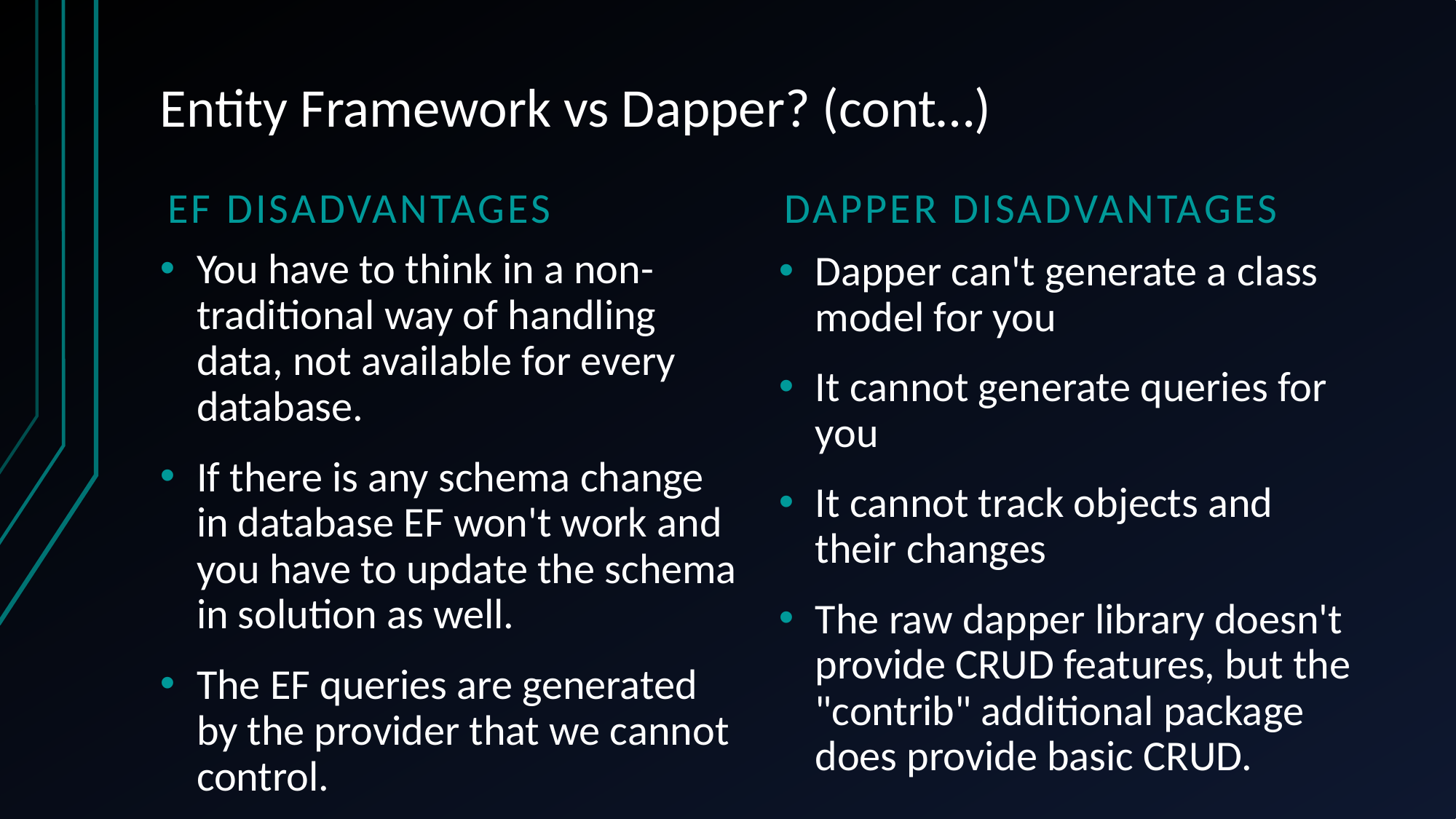

# Entity Framework vs Dapper? (cont…)
EF DISAdvantages
Dapper DISadvantages
You have to think in a non-traditional way of handling data, not available for every database.
If there is any schema change in database EF won't work and you have to update the schema in solution as well.
The EF queries are generated by the provider that we cannot control.
Dapper can't generate a class model for you
It cannot generate queries for you
It cannot track objects and their changes
The raw dapper library doesn't provide CRUD features, but the "contrib" additional package does provide basic CRUD.